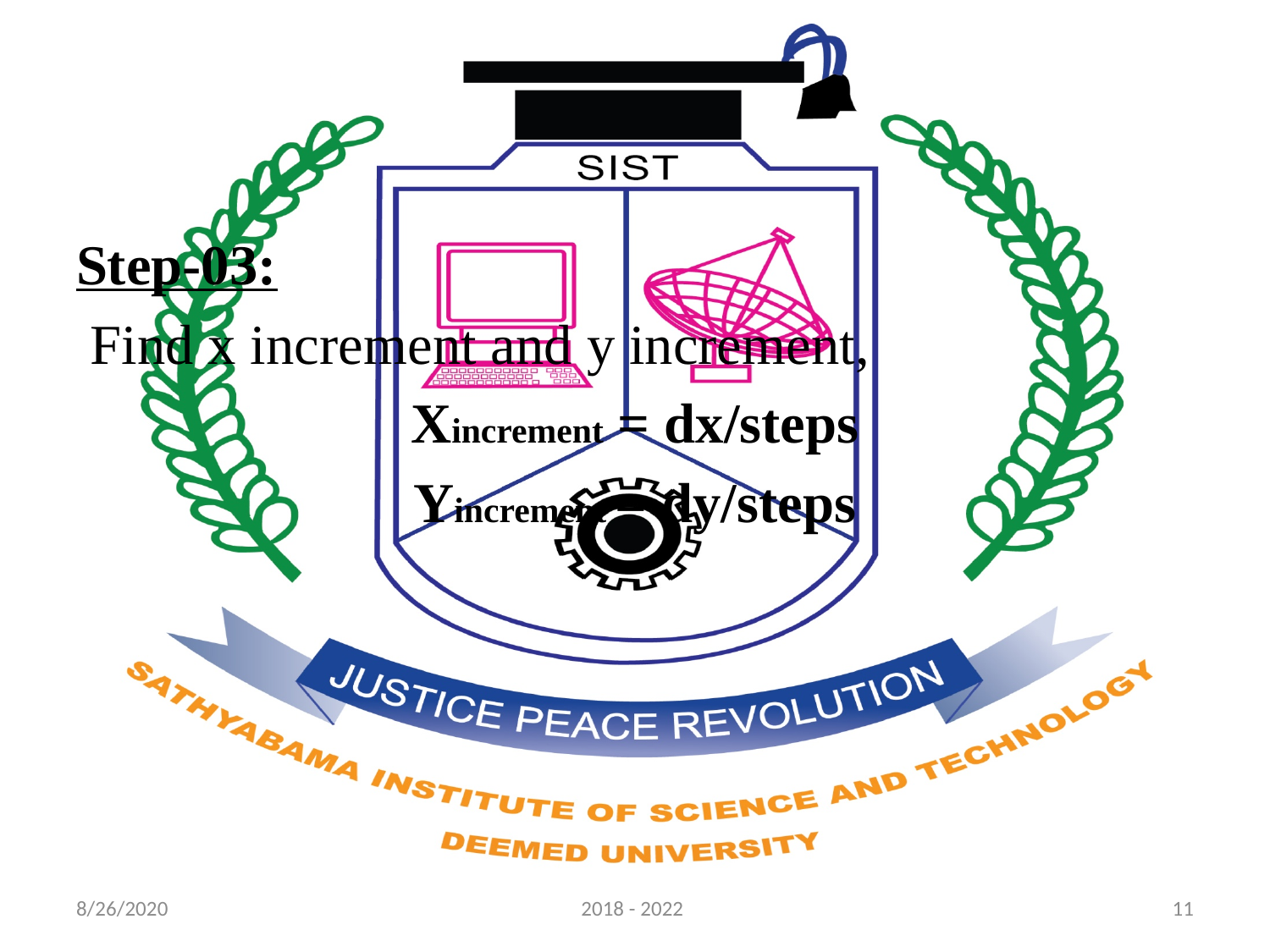

Step-03:
 Find x increment and y increment,
Xincrement = dx/steps
Yincrement = dy/steps

8/26/2020
2018 - 2022
11